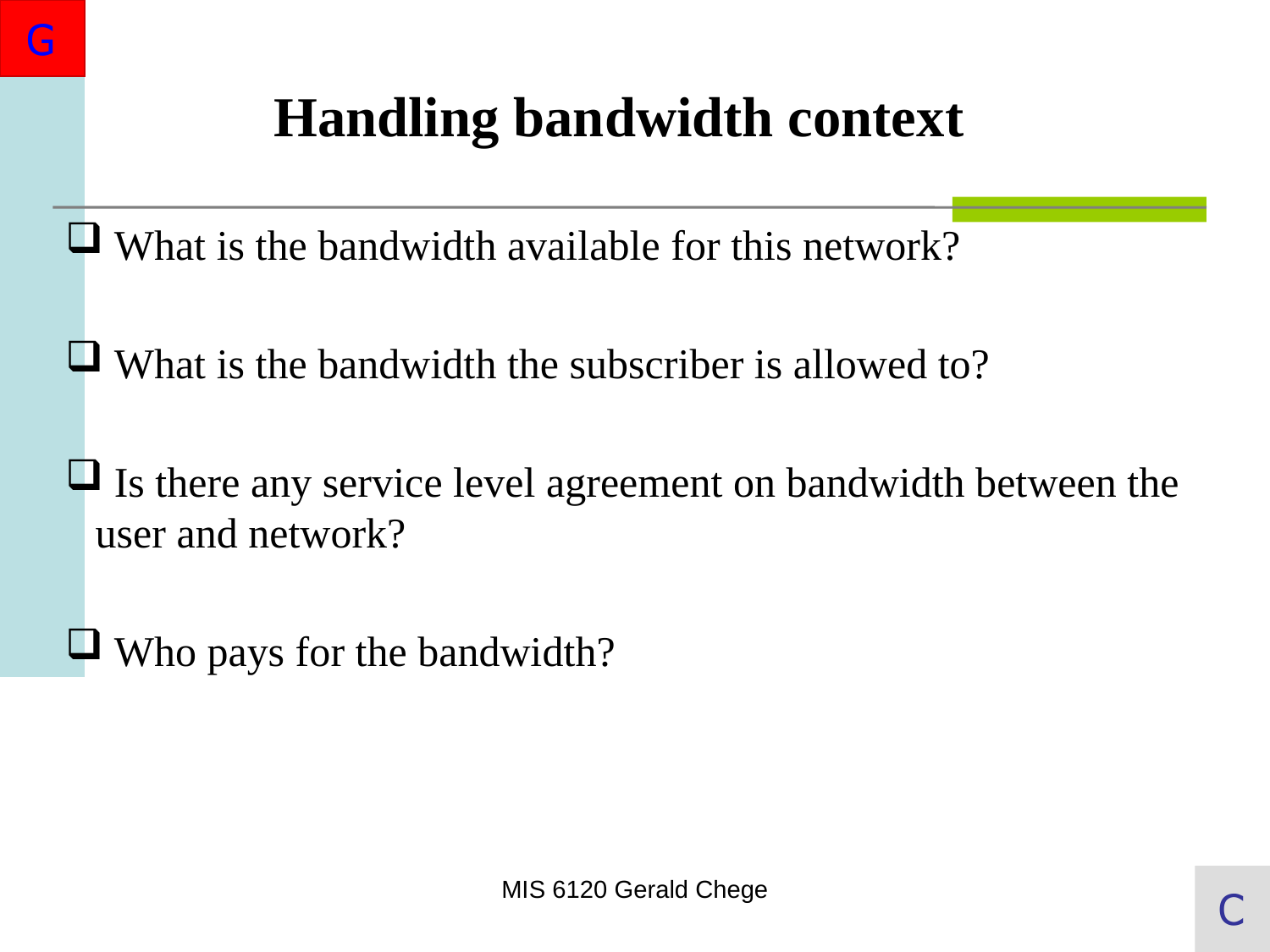

Handling bandwidth context
 What is the bandwidth available for this network?

 What is the bandwidth the subscriber is allowed to?

 Is there any service level agreement on bandwidth between the user and network?

 Who pays for the bandwidth?

MIS 6120 Gerald Chege